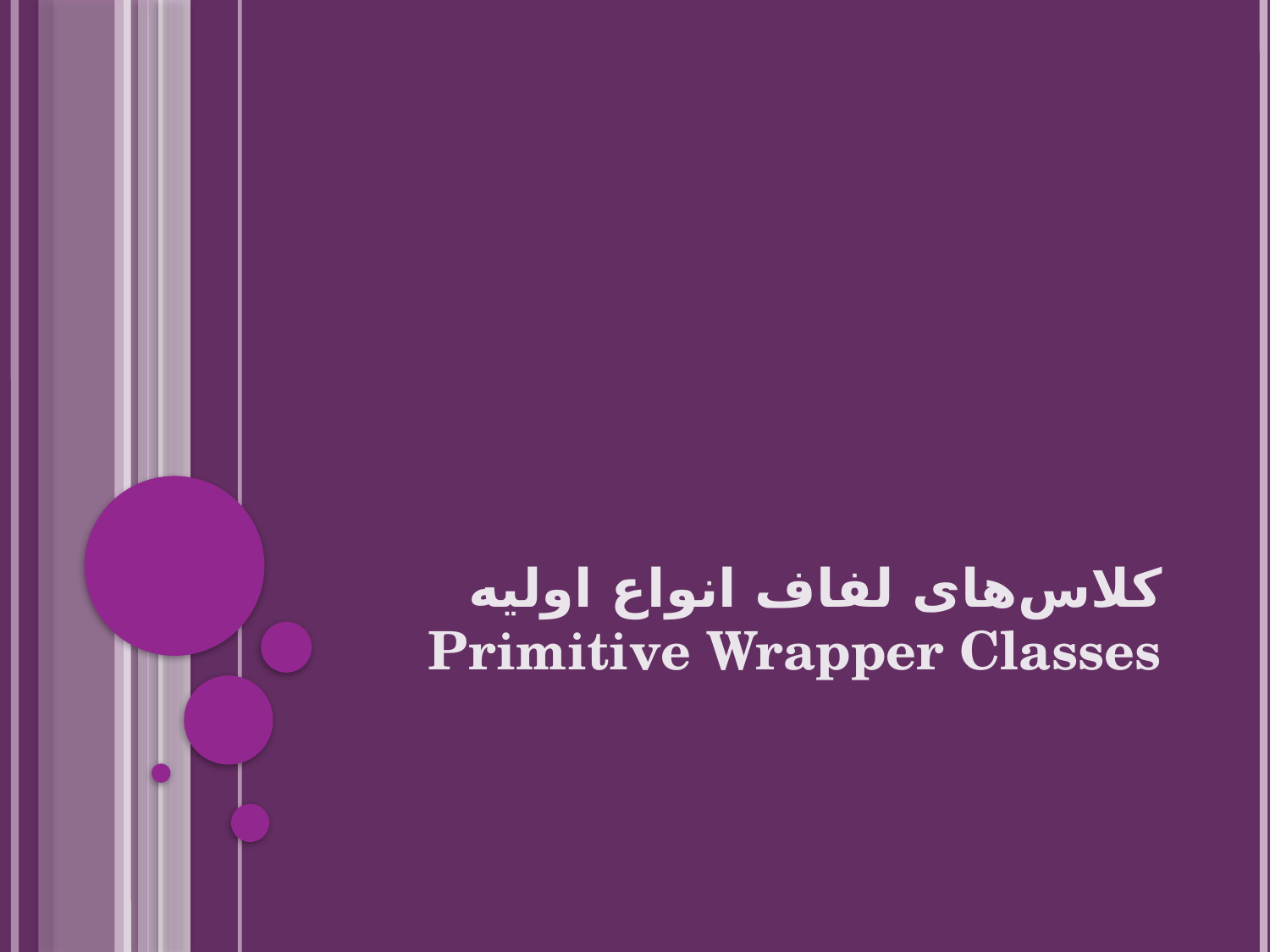

# کلاس‌های لفاف انواع اولیه Primitive Wrapper Classes